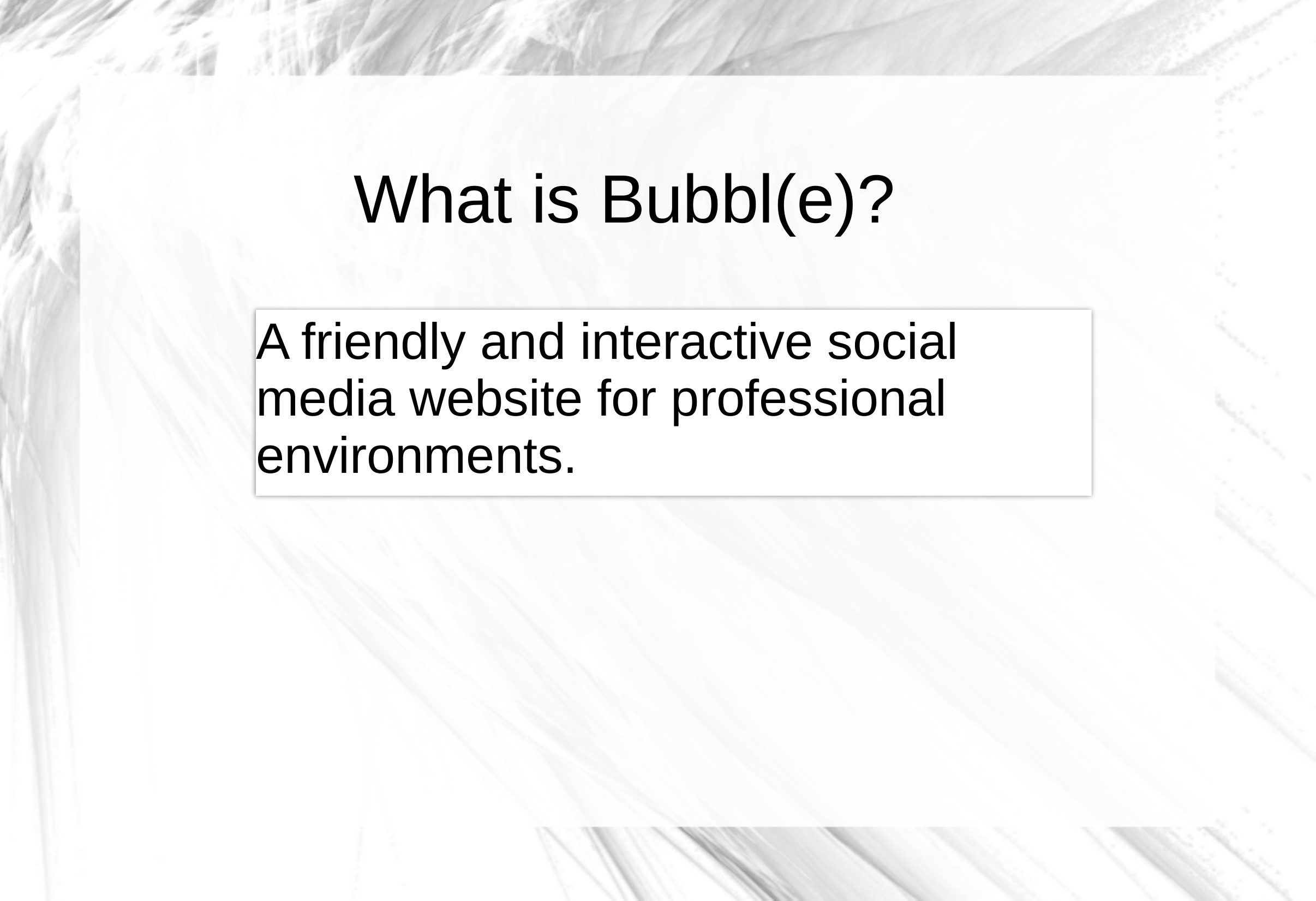

What is Bubbl(e)?
A friendly and interactive social media website for professional environments.